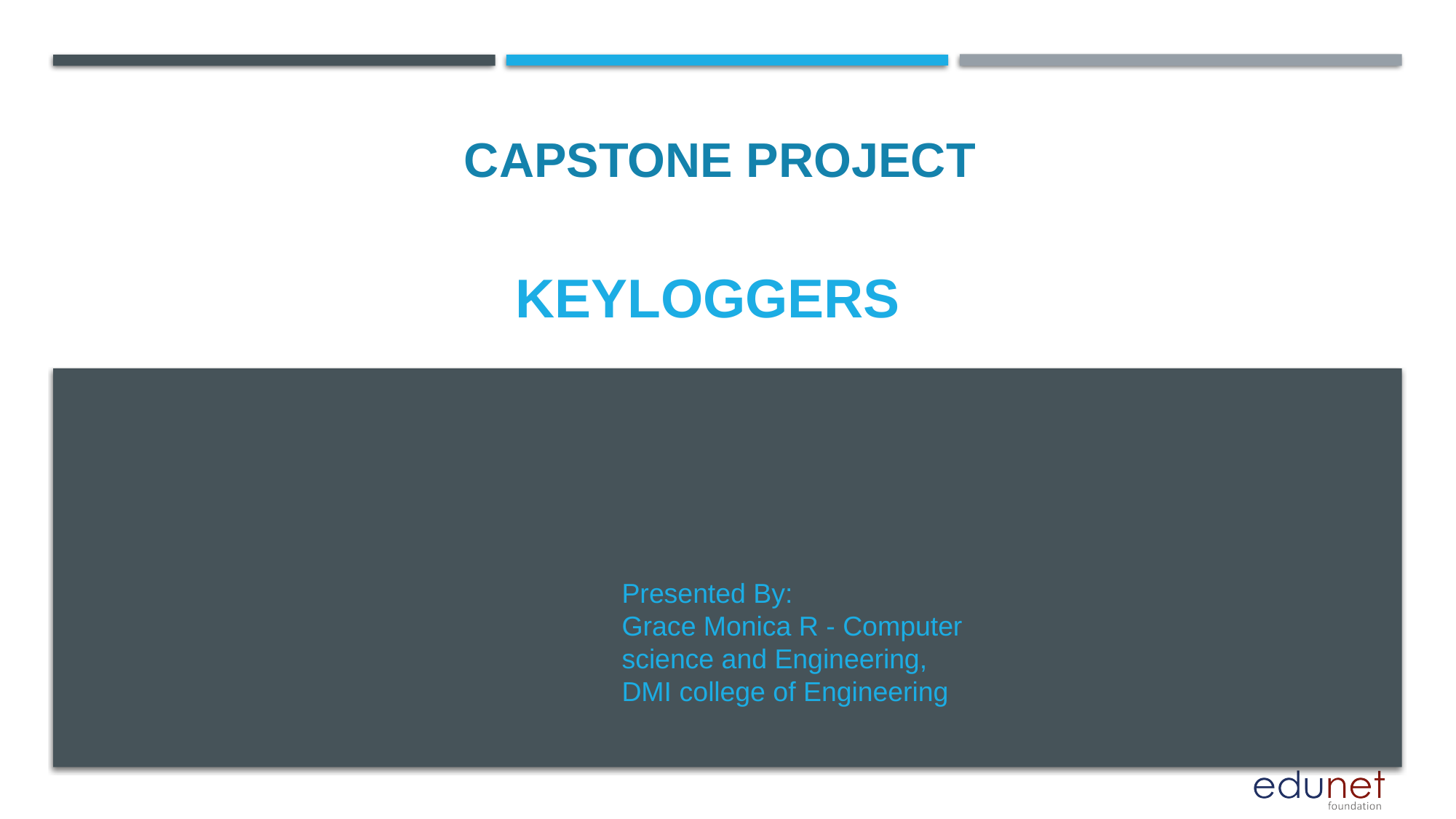

CAPSTONE PROJECT

# keyloggers
Presented By:
Grace Monica R - Computer science and Engineering,
DMI college of Engineering